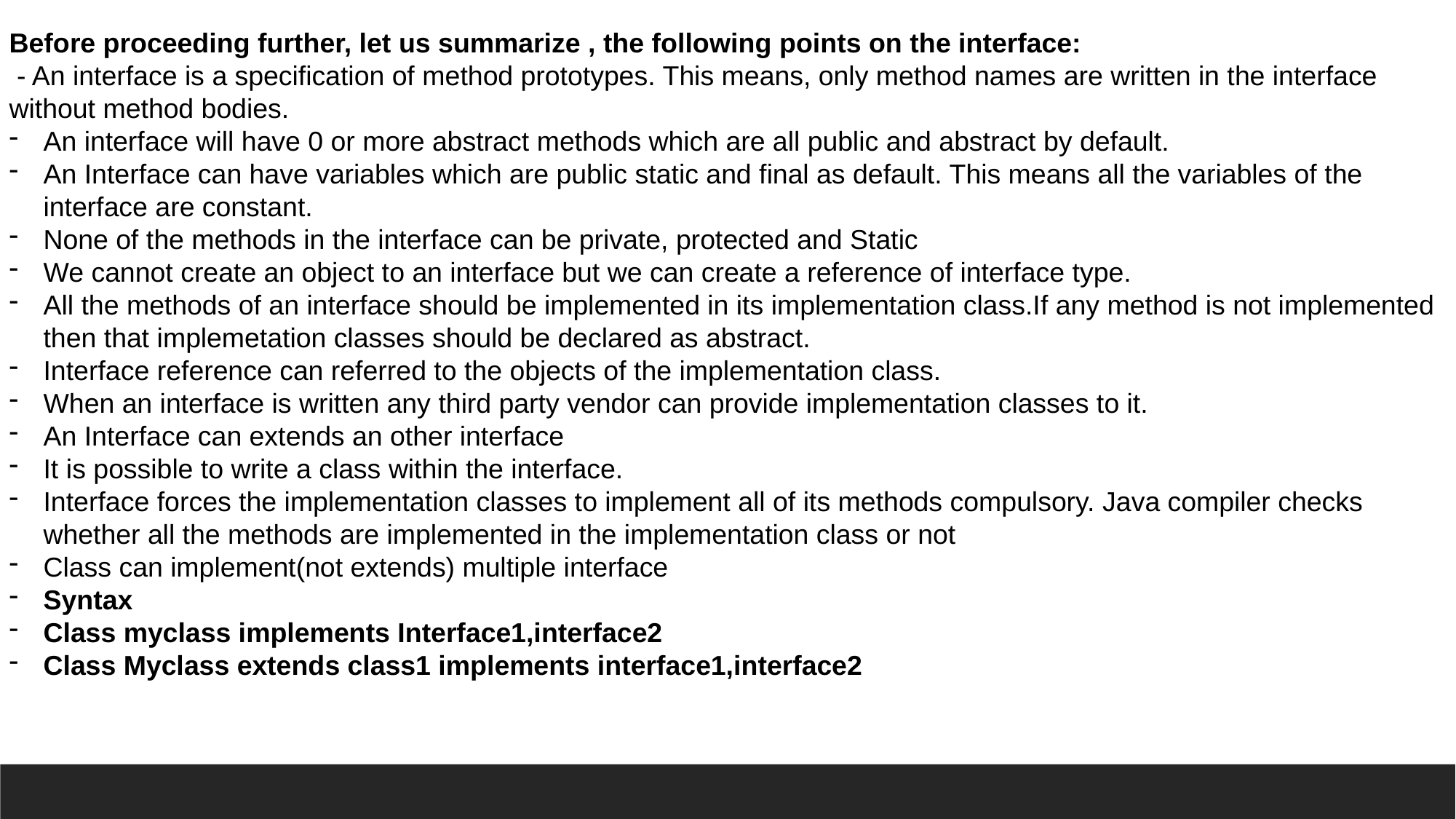

Before proceeding further, let us summarize , the following points on the interface:
 - An interface is a specification of method prototypes. This means, only method names are written in the interface without method bodies.
An interface will have 0 or more abstract methods which are all public and abstract by default.
An Interface can have variables which are public static and final as default. This means all the variables of the interface are constant.
None of the methods in the interface can be private, protected and Static
We cannot create an object to an interface but we can create a reference of interface type.
All the methods of an interface should be implemented in its implementation class.If any method is not implemented then that implemetation classes should be declared as abstract.
Interface reference can referred to the objects of the implementation class.
When an interface is written any third party vendor can provide implementation classes to it.
An Interface can extends an other interface
It is possible to write a class within the interface.
Interface forces the implementation classes to implement all of its methods compulsory. Java compiler checks whether all the methods are implemented in the implementation class or not
Class can implement(not extends) multiple interface
Syntax
Class myclass implements Interface1,interface2
Class Myclass extends class1 implements interface1,interface2